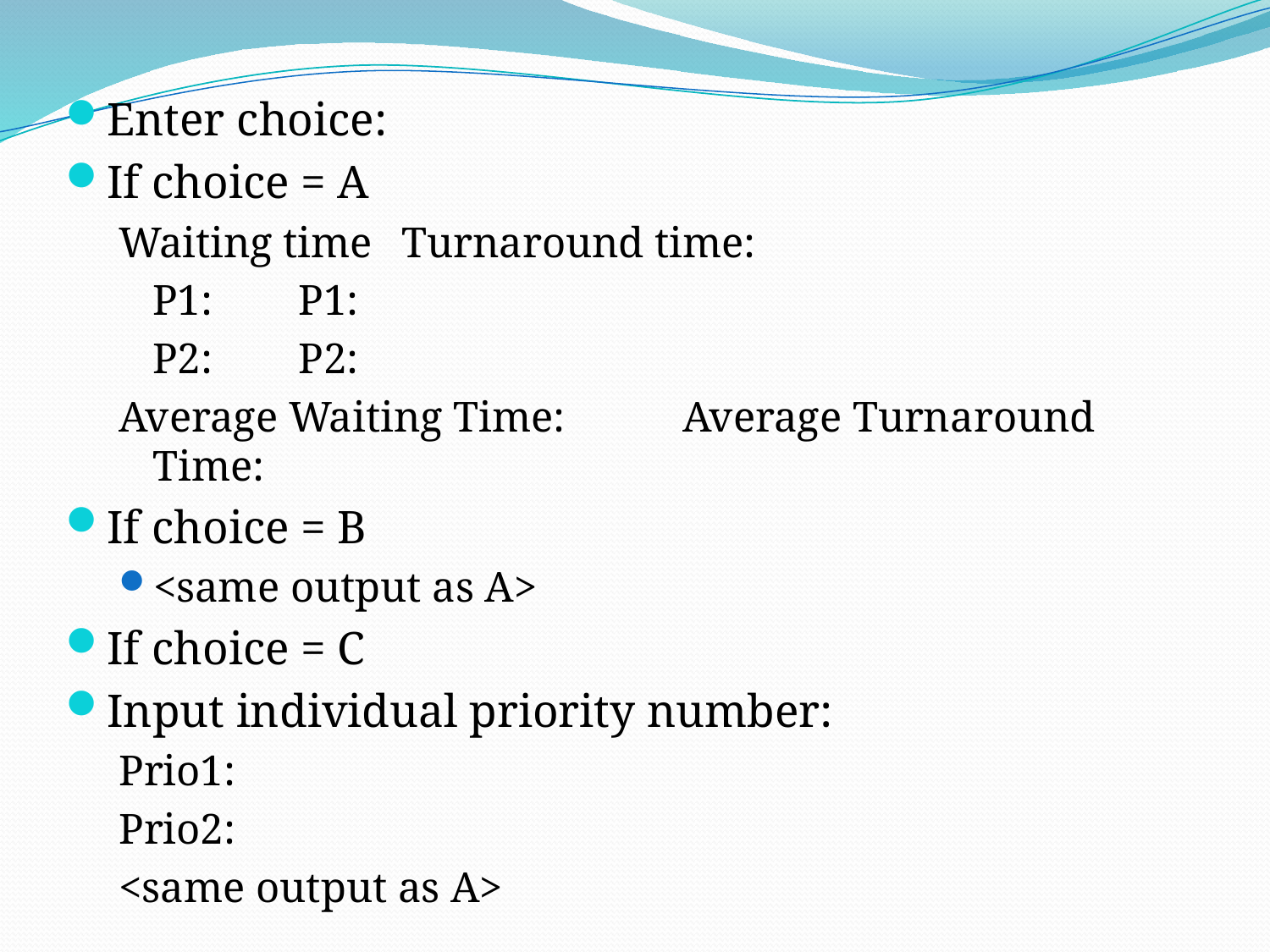

Enter choice:
If choice = A
Waiting time		Turnaround time:
	P1:			  P1:
	P2:			  P2:
Average Waiting Time: 	   Average Turnaround Time:
If choice = B
<same output as A>
If choice = C
Input individual priority number:
Prio1:
Prio2:
<same output as A>